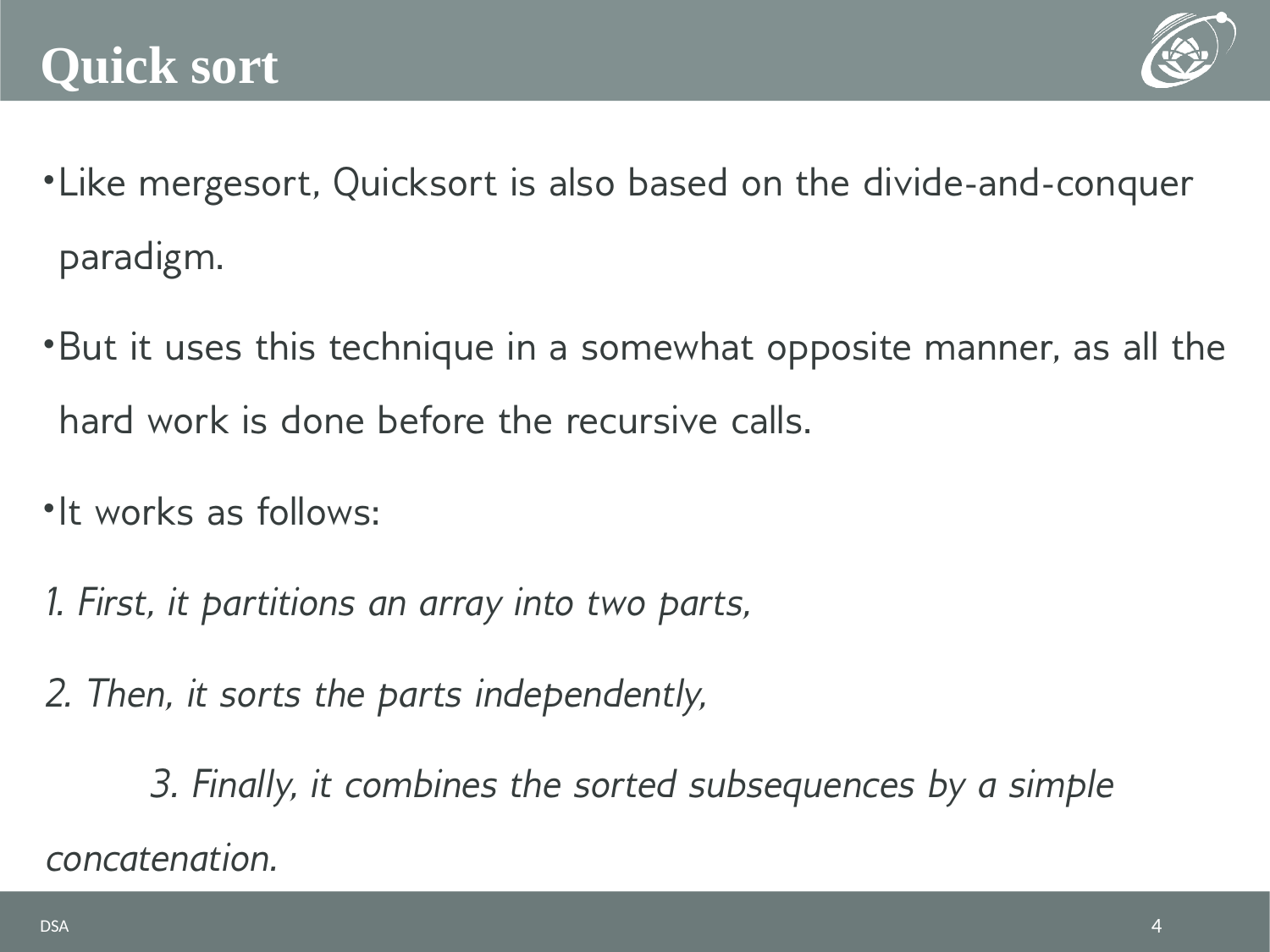

# Quick sort
Like mergesort, Quicksort is also based on the divide-and-conquer paradigm.
But it uses this technique in a somewhat opposite manner, as all the hard work is done before the recursive calls.
It works as follows:
	1. First, it partitions an array into two parts,
	2. Then, it sorts the parts independently,
 	3. Finally, it combines the sorted subsequences by a simple concatenation.
DSA
4